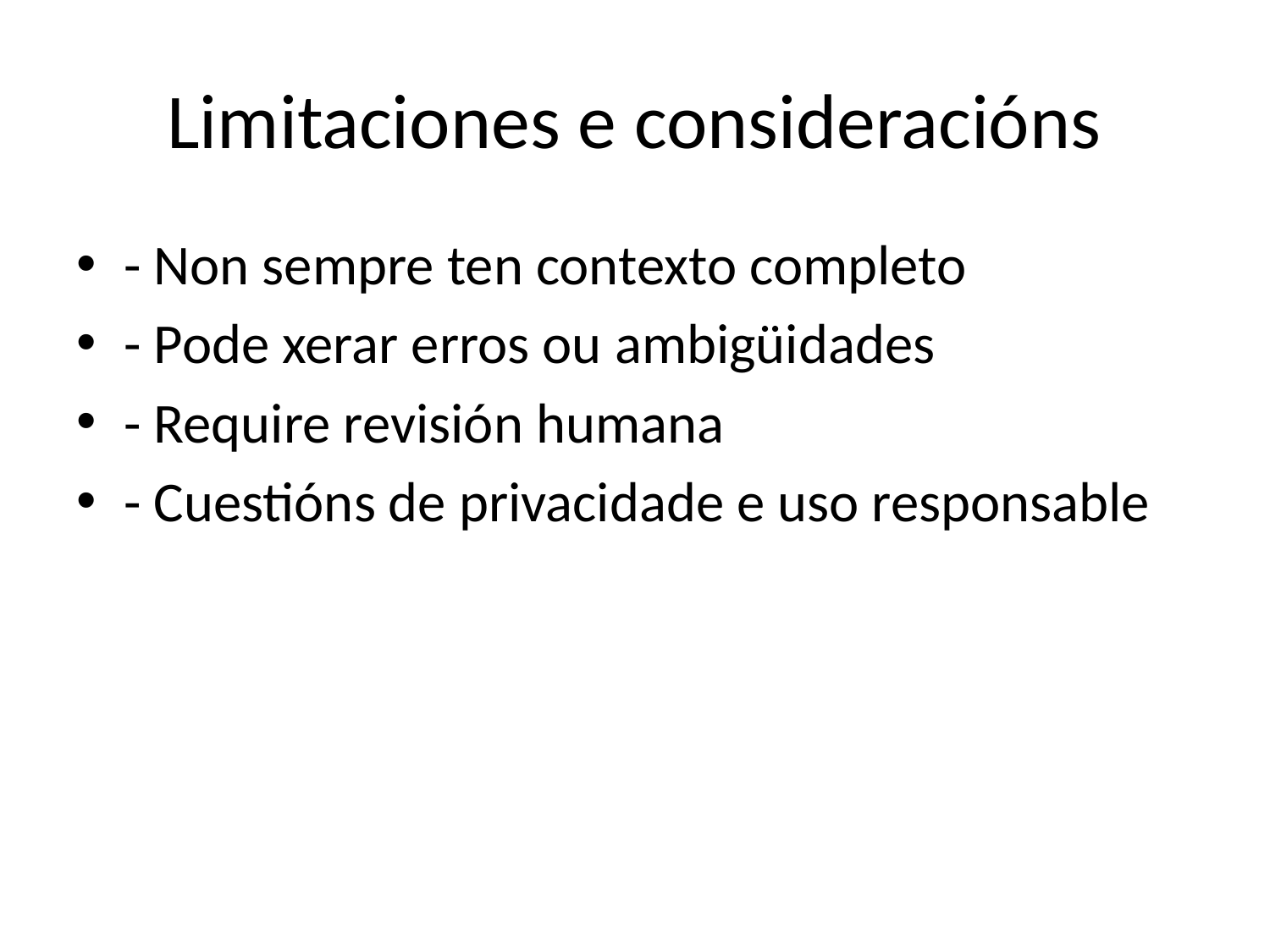

# Limitaciones e consideracións
- Non sempre ten contexto completo
- Pode xerar erros ou ambigüidades
- Require revisión humana
- Cuestións de privacidade e uso responsable